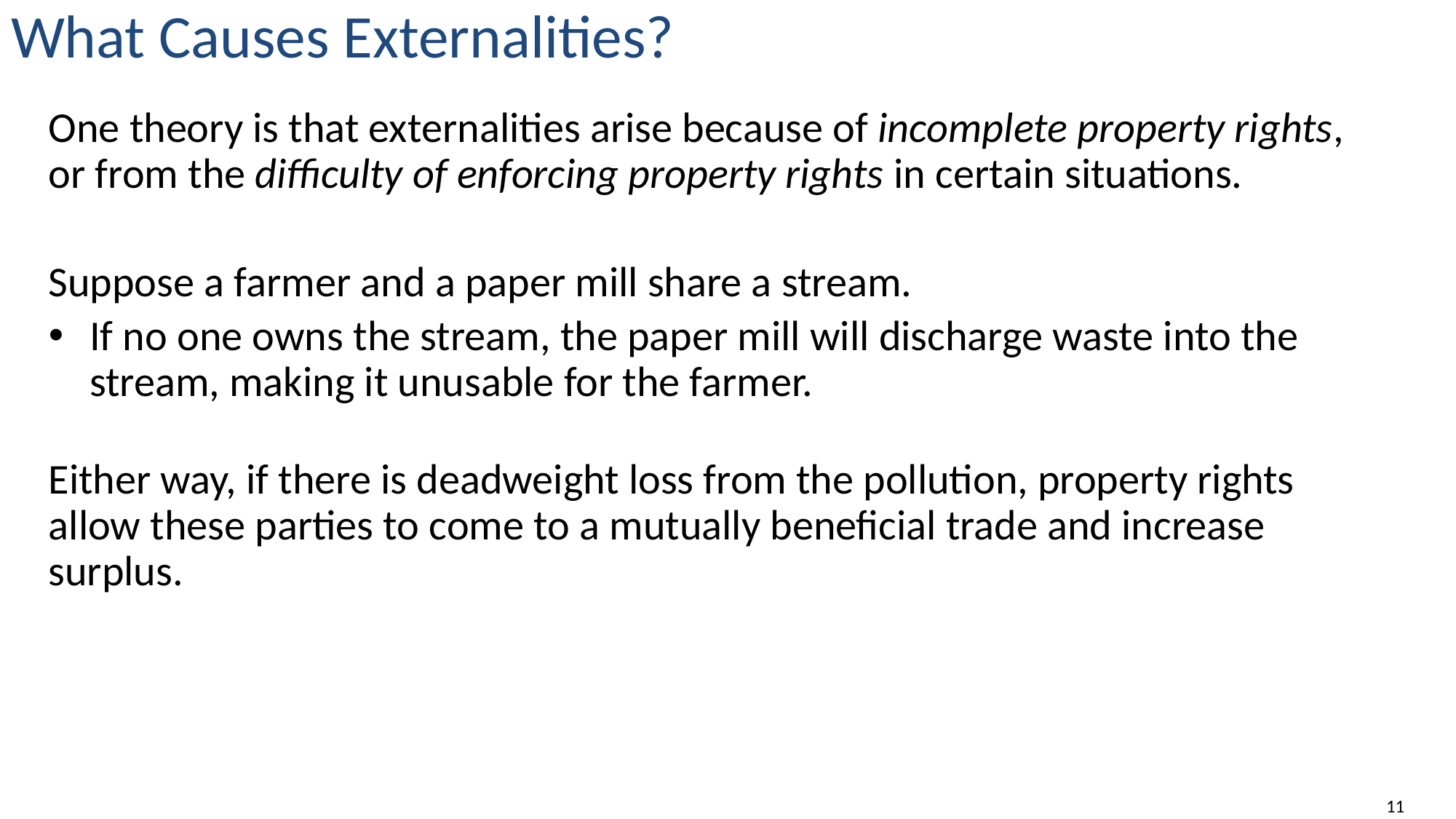

# What Causes Externalities?
One theory is that externalities arise because of incomplete property rights, or from the difficulty of enforcing property rights in certain situations.

Suppose a farmer and a paper mill share a stream.
If no one owns the stream, the paper mill will discharge waste into the stream, making it unusable for the farmer.

Either way, if there is deadweight loss from the pollution, property rights allow these parties to come to a mutually beneficial trade and increase surplus.